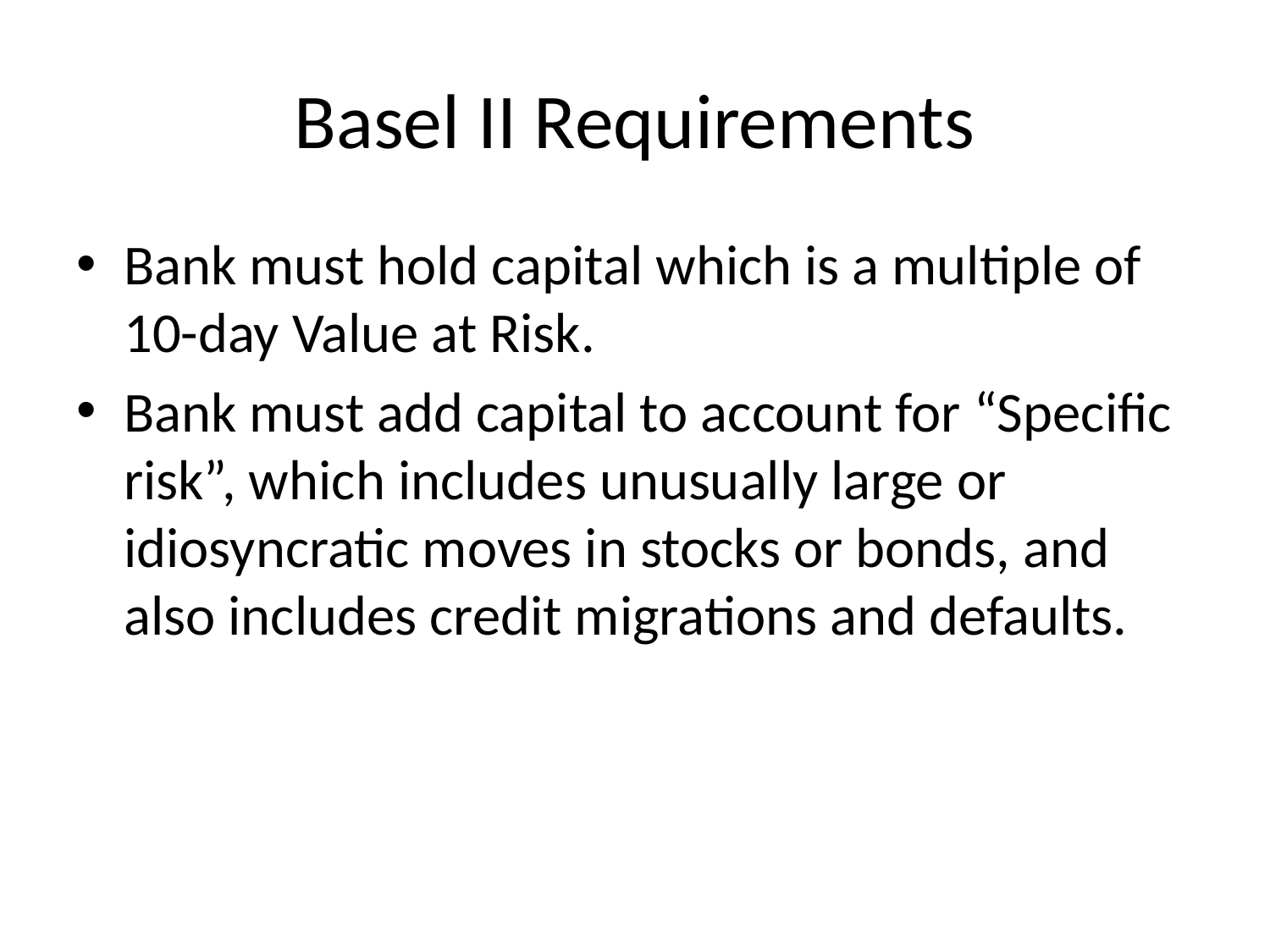

# Basel II Requirements
Bank must hold capital which is a multiple of 10-day Value at Risk.
Bank must add capital to account for “Specific risk”, which includes unusually large or idiosyncratic moves in stocks or bonds, and also includes credit migrations and defaults.